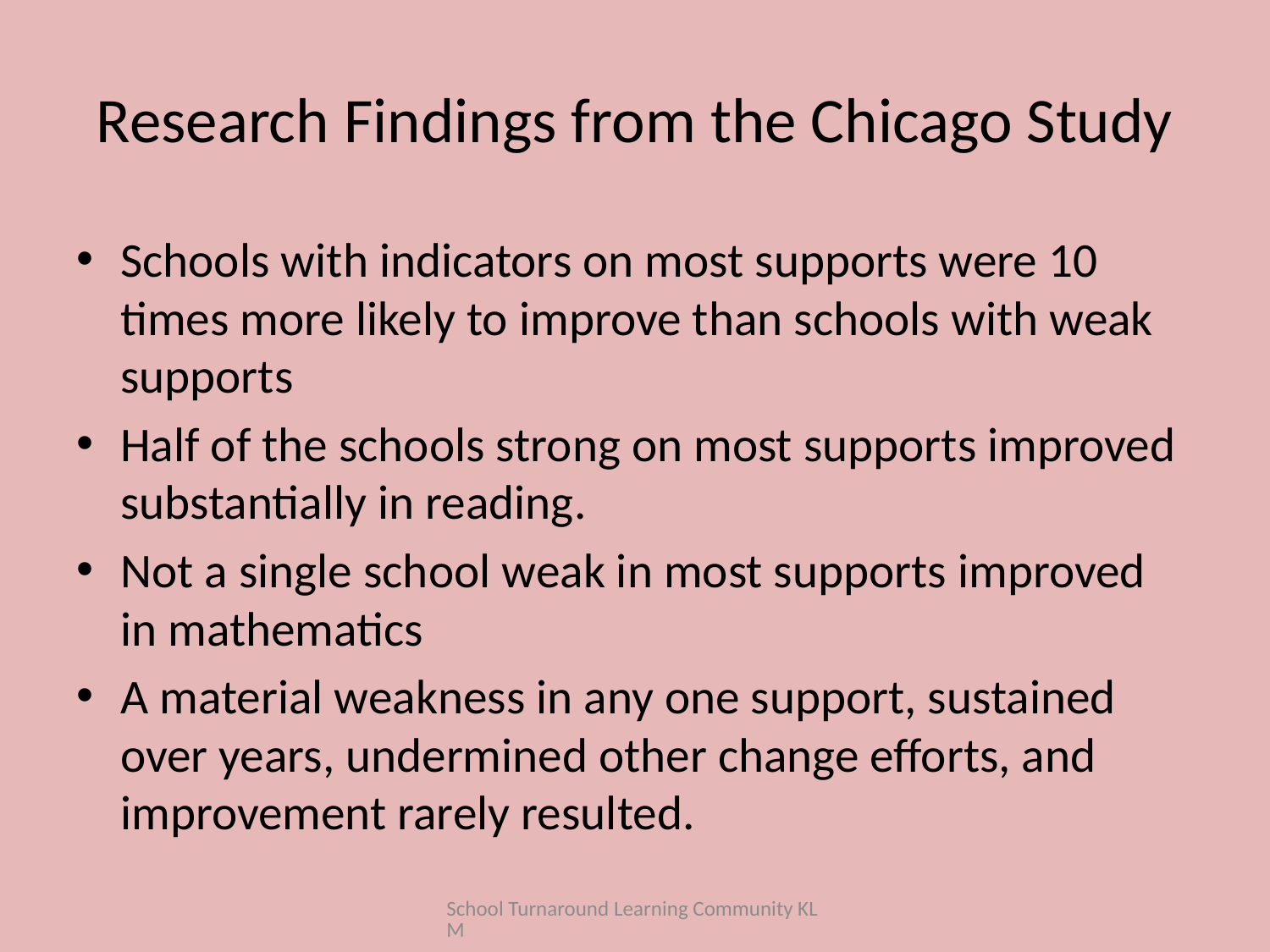

# Research Findings from the Chicago Study
Schools with indicators on most supports were 10 times more likely to improve than schools with weak supports
Half of the schools strong on most supports improved substantially in reading.
Not a single school weak in most supports improved in mathematics
A material weakness in any one support, sustained over years, undermined other change efforts, and improvement rarely resulted.
School Turnaround Learning Community KLM